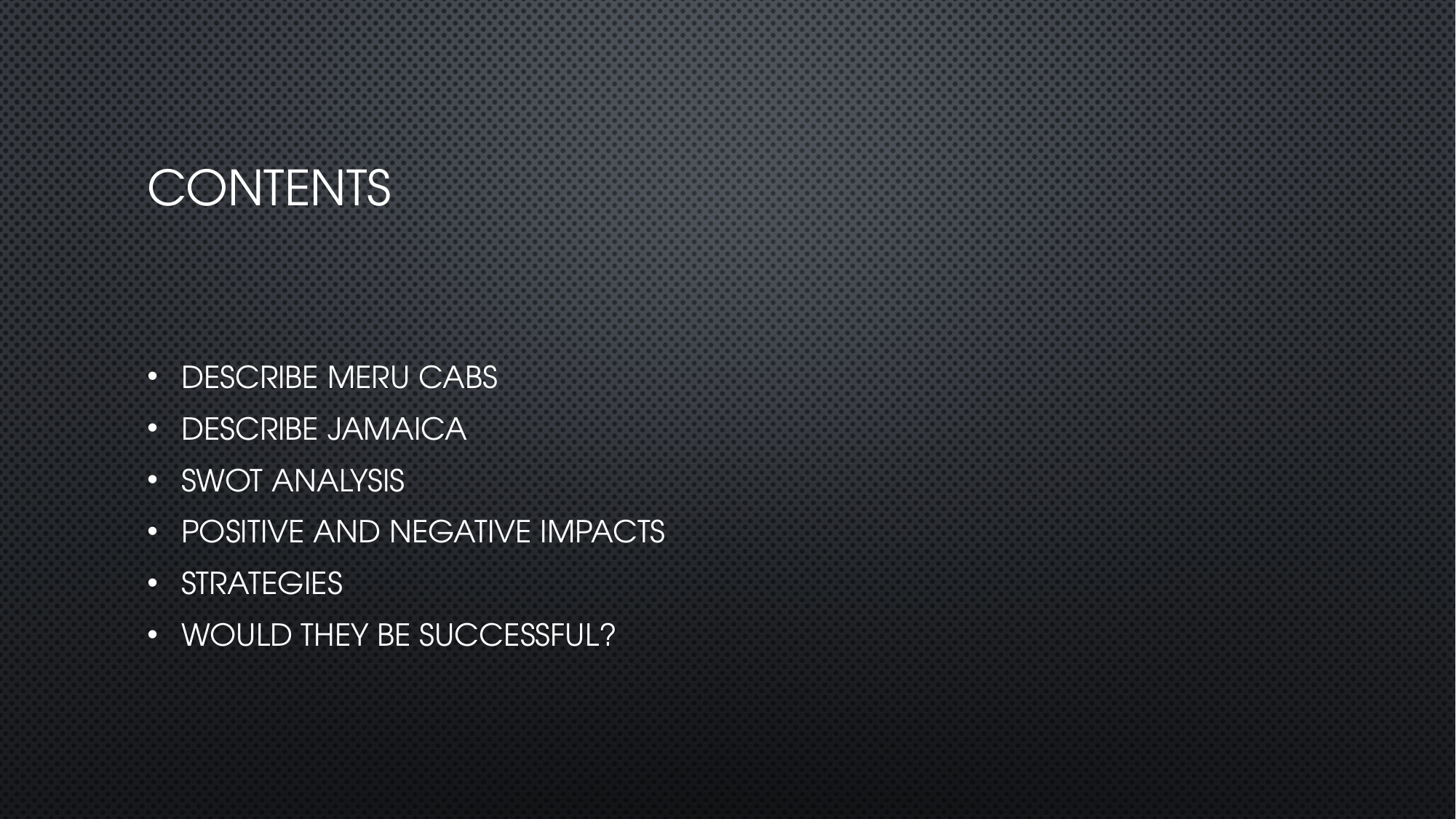

# Contents
Describe Meru Cabs
Describe Jamaica
SWOT analysis
Positive and negative impacts
Strategies
Would they be successful?